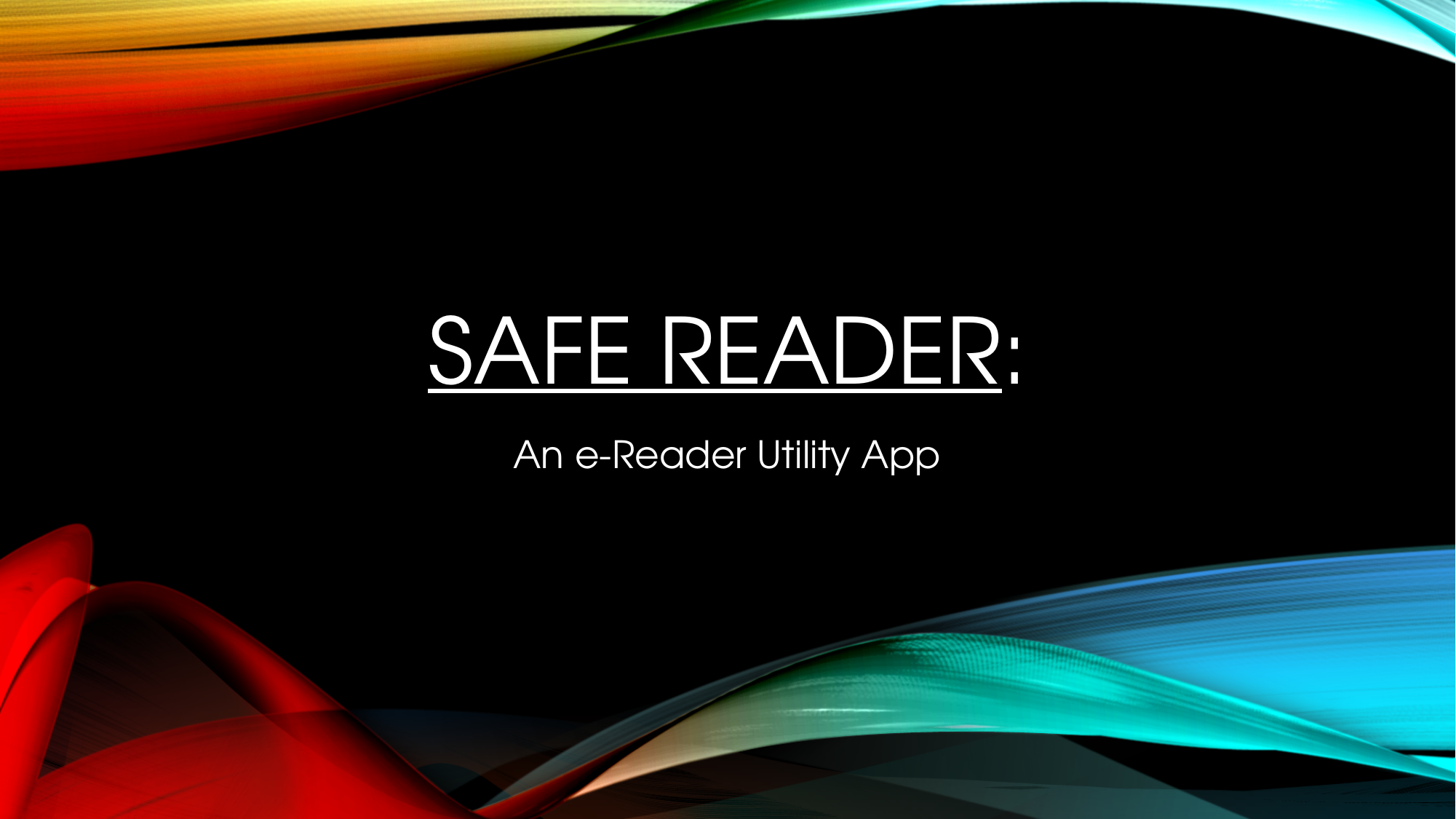

# Safe Reader:
An e-Reader Utility App